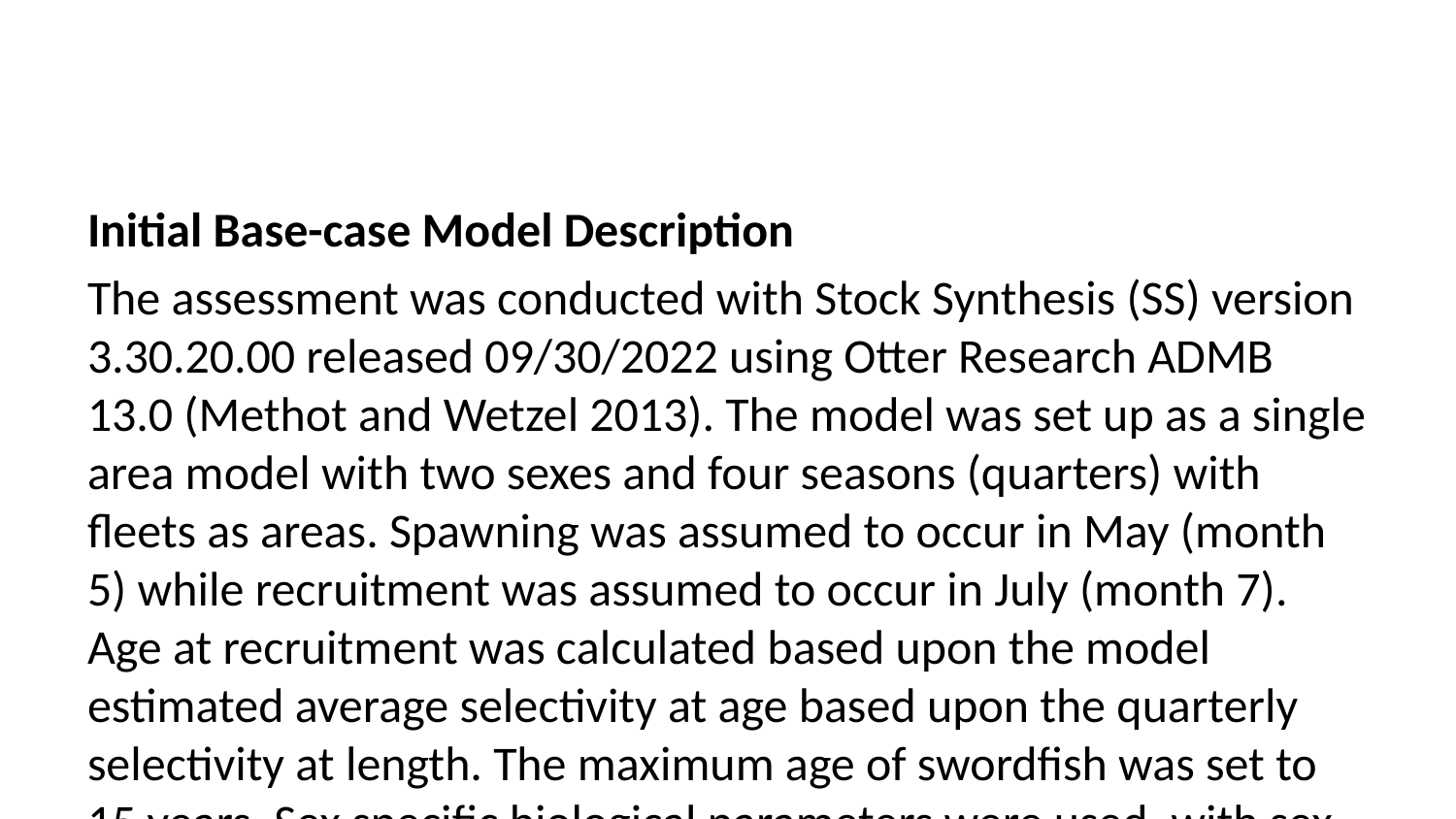

Initial Base-case Model Description
The assessment was conducted with Stock Synthesis (SS) version 3.30.20.00 released 09/30/2022 using Otter Research ADMB 13.0 (Methot and Wetzel 2013). The model was set up as a single area model with two sexes and four seasons (quarters) with fleets as areas. Spawning was assumed to occur in May (month 5) while recruitment was assumed to occur in July (month 7). Age at recruitment was calculated based upon the model estimated average selectivity at age based upon the quarterly selectivity at length. The maximum age of swordfish was set to 15 years. Sex specific biological parameters were used, with sex- and age-specific natural mortality (Table 3) as agreed upon in the BILLWG data preparatory meeting (ISC Billfish WG 2023). In addition, the CV of the growth curve was set to 0.1 for small males and females and 0.15 for large males and females, and the sex ratio at birth was assumed to be 1:1. The model used a Beverton-Holt spawner-recruit relationship with steepness (h) fixed at 0.9 and sigmaR (σr) initially fixed at 0.6 and rescaled to 0.42 based upon the model suggestion.
Twenty-seven fleets were included in the model: 19 catch fleets and 8 survey fleets. Initial equilibrium catch was estimated for 1974.
Main recruitment deviations were estimated from 1985-2021, as this is the period during which there are size composition data. The recruitment deviations were bias-adjusted based upon the estimates from Methot and Taylor (2011) provided from the model results. No bias adjustment was applied to recruitment deviations from 1965-1967. 1967-1995 was the “ramp-up” period where the bias adjustment of σr was 0 at the beginning of the period and increased linearly to the maximum bias adjustment 0.94 in 1995. Full bias adjustment was from 1995-2021. The early period of recruitment deviations represents a data-poor period where there is little information to drive recruitment. The main recruitment period represents a data-rich period where there is enough data to drive the bias-adjustment of the recruitments. The ramp up period allows for a gradual ramp up of the bias-adjustment between the data-poor and data-rich periods.
The population model and the fishery length data had 51 five cm length bins from 10-260+ cm. The population had 16 annual ages from age 0 to 15+. There were no age data. Fishery length data were used to estimate selectivity patterns which controlled the size distribution of the fishery removals. All fleets with length data were estimated as six parameter double normal (dome-shaped) selectivity patterns. Survey selectivity patterns mirrored their respective catch fleets (Table 4). Estimating parameters six of the double normal selectivity pattern for F9 resulted in an improved fit to the size composition data for that fleet.
Model estimated time series of total biomass (B in metric tons, mt = 1000 kg), age 1+ total biomass (B1+ mt), female spawning biomass (SSB mt) and recruitment (R in 1000s of fish) were tabulated on an annual basis. Annual exploitation rate (F) was calculated as Catch/B1+. Stock status indicators were calculated based upon MSY-based reference points as proxies, given that the WCPFC has not set biological or other reference points for swordfish.
Convergence Criteria and Diagnostics
The model was assumed to have converged if the standard error of the estimated parameters could be derived from the inverse of the negative hessian matrix. Various convergence diagnostics were also evaluated. Excessive CVs (>50%) on estimated parameters would suggest uncertainty in the parameter estimates or model structure. A gradient of >0.001 would suggest poorly fit parameter estimates. The correlation matrix was also evaluated to identify highly correlated (>95%) and non-informative (<0.01) parameters. Parameter estimates hitting bounds of the prior was also indicative of poor model fit.
Several diagnostics were run to evaluate the fit of the model to the data. An Age-Structure Population Model (APSM) was used to evaluate the influence of the length composition data on the population trends (Carvalho et al., 2017). The ASPM was also used to explore how each CPUE index informed the population trends by running one-off ASPMs for each index. Profiling the likelihood on R0, where the R0 is fixed at a range of values around the maximum likelihood estimate and then the likelihood is estimated, was used to identify influential data components (Lee et al., 2014). A runs test was used to evaluate randomness in the residuals of the CPUE data (Carvalho et al., 2021). Residual plots and plots of the observed vs expected data were examined to evaluate goodness-of-fit. Finally, a retrospective analysis and hindecast cross-validation were used to evaluate the predictive ability of the model (Carvalho et al., 2021).